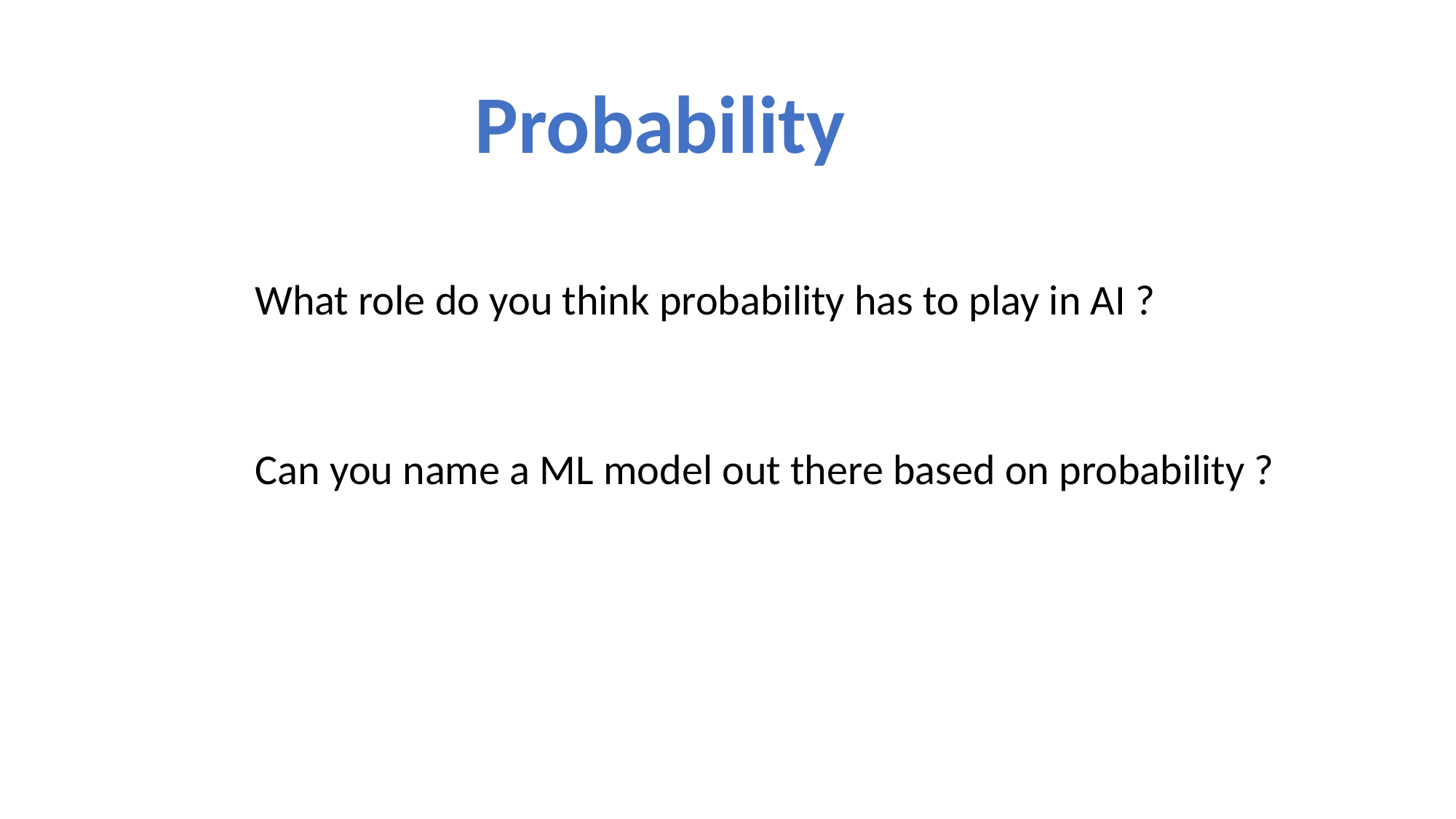

Probability
What role do you think probability has to play in AI ?
Can you name a ML model out there based on probability ?